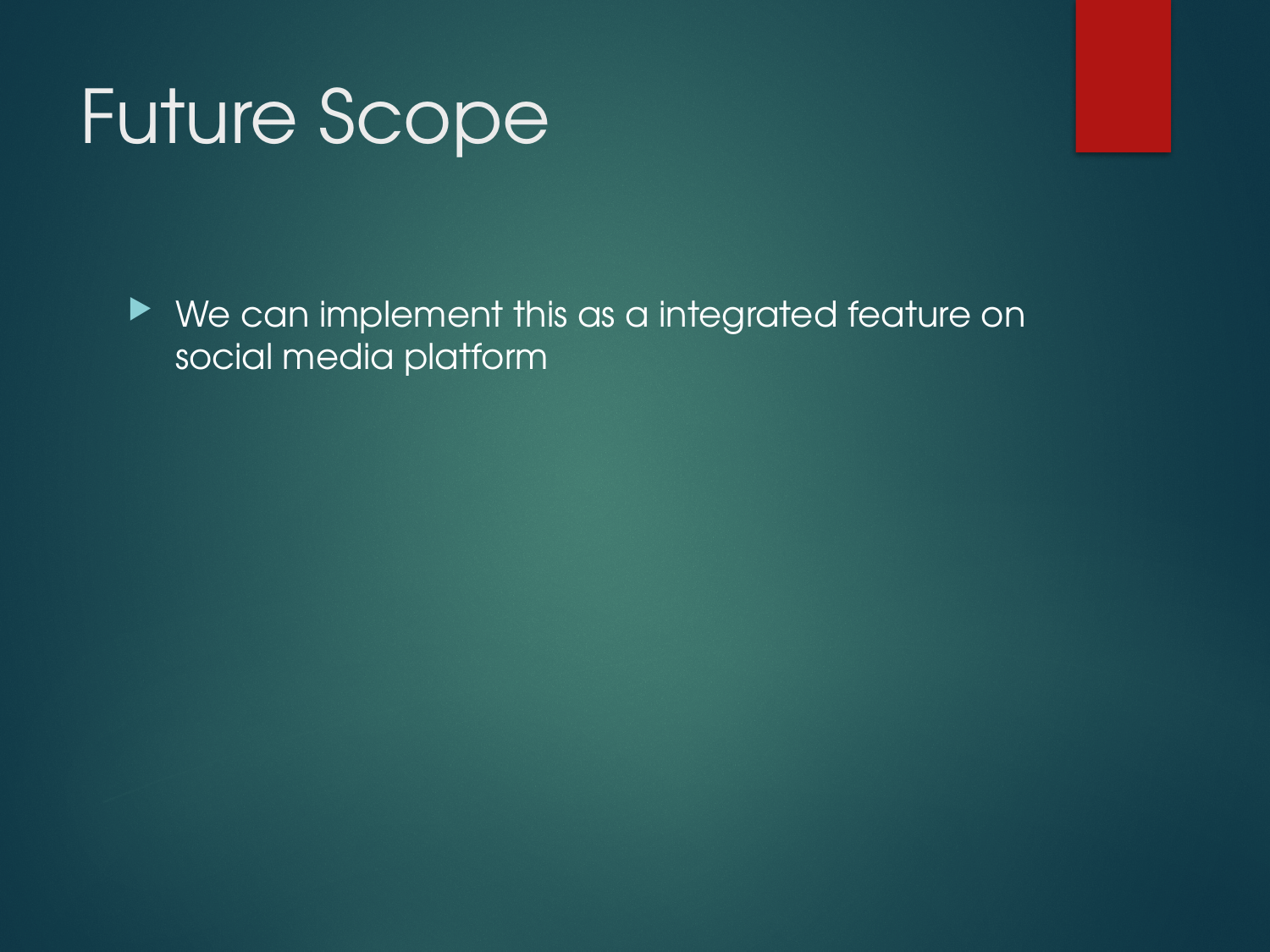

# Future Scope
We can implement this as a integrated feature on social media platform